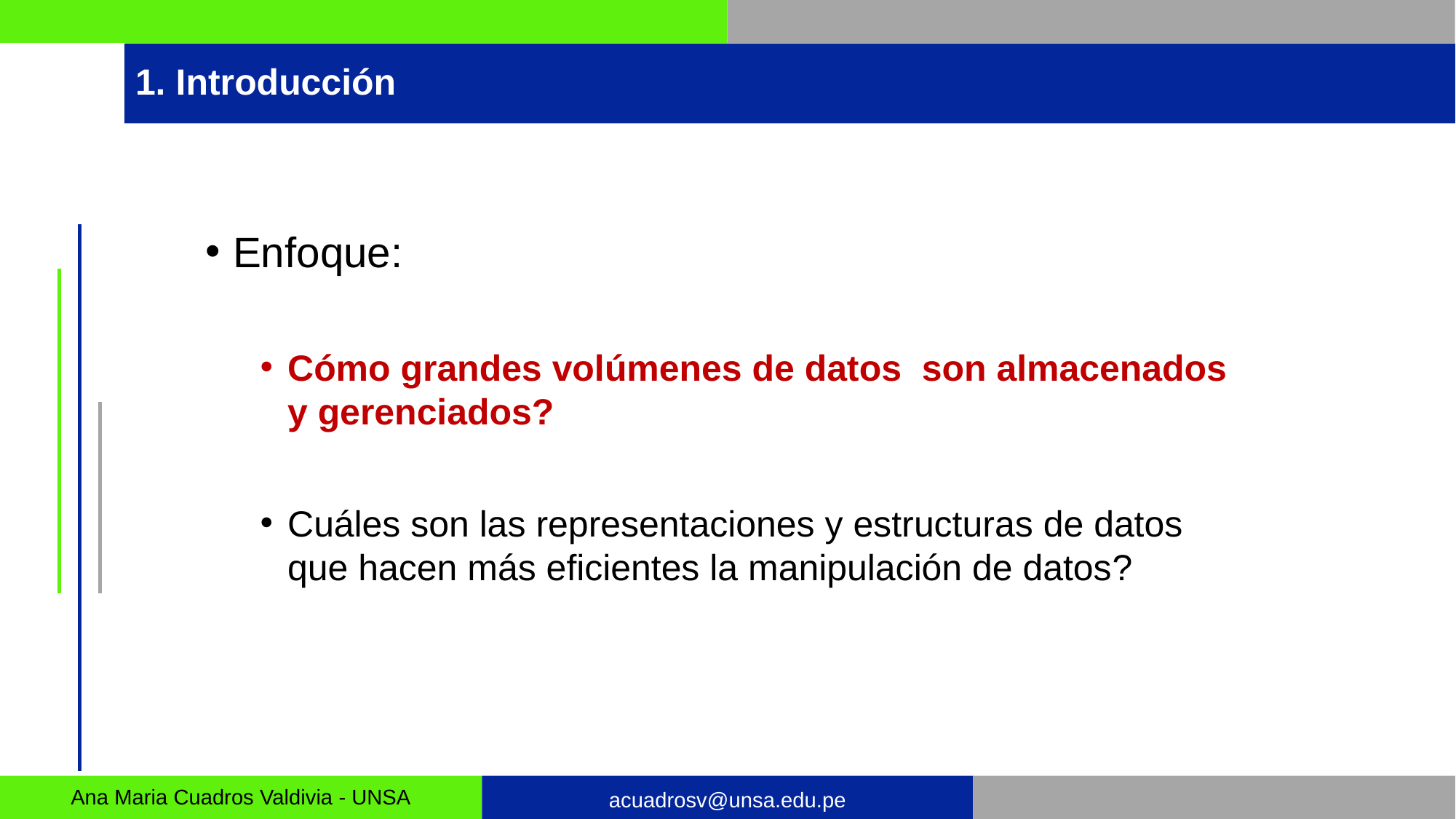

# 1. Introducción
Enfoque:

Cómo grandes volúmenes de datos  son almacenados y gerenciados?

Cuáles son las representaciones y estructuras de datos que hacen más eficientes la manipulación de datos?